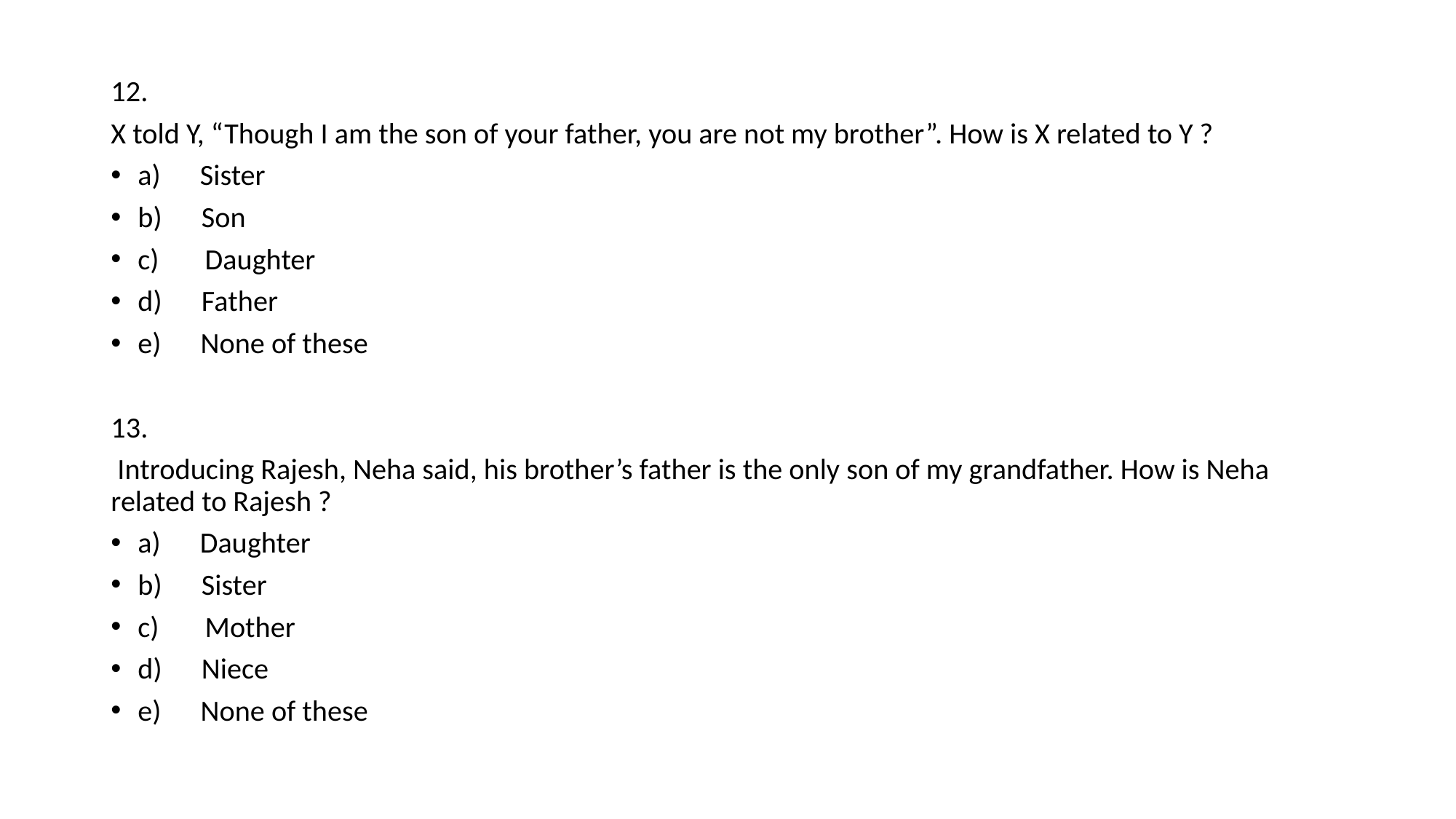

12.
X told Y, “Though I am the son of your father, you are not my brother”. How is X related to Y ?
a)      Sister
b)      Son
c)       Daughter
d)      Father
e)      None of these

13.
 Introducing Rajesh, Neha said, his brother’s father is the only son of my grandfather. How is Neha related to Rajesh ?
a)      Daughter
b)      Sister
c)       Mother
d)      Niece
e)      None of these